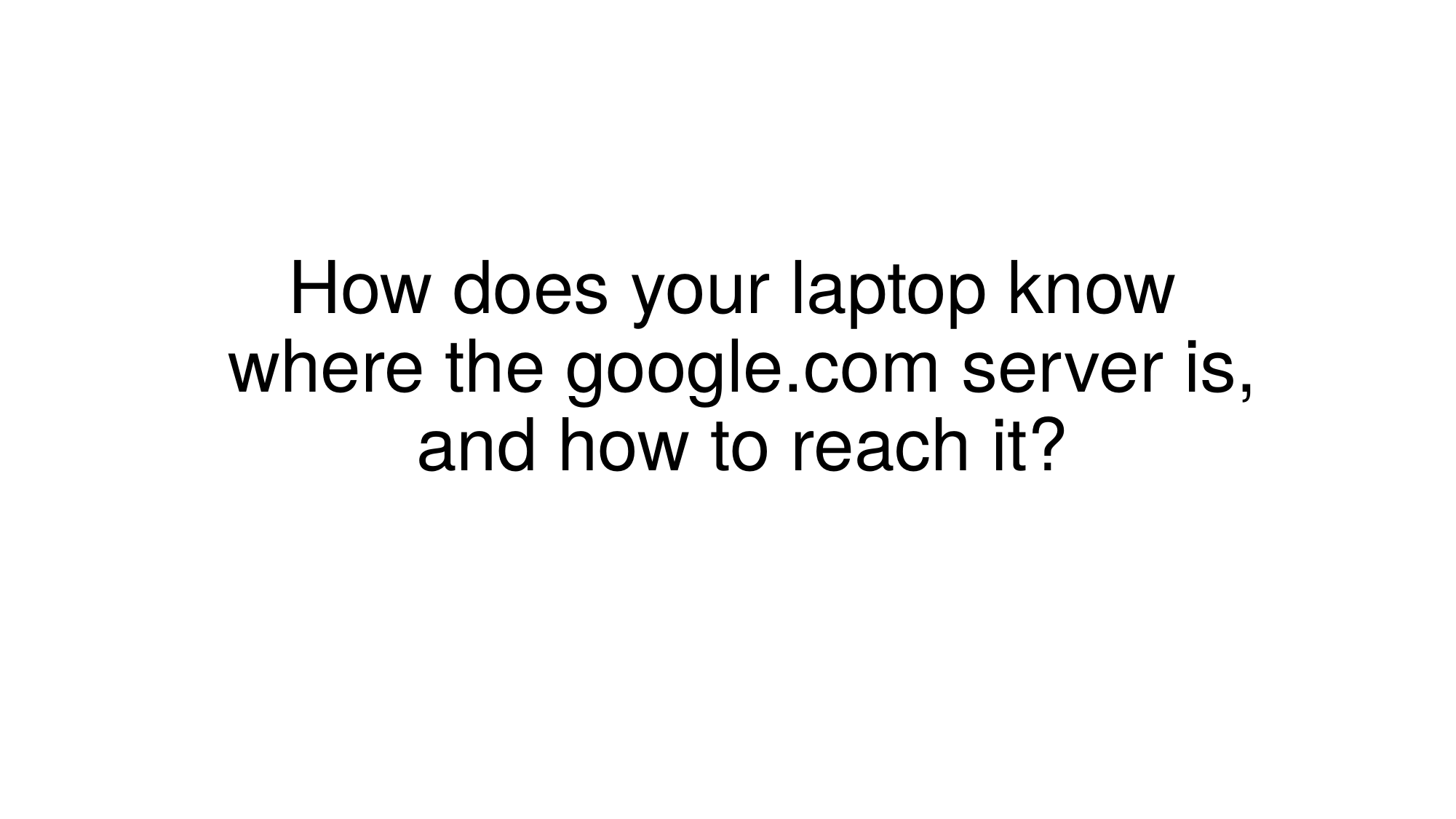

# How does your laptop know where the google.com server is, and how to reach it?